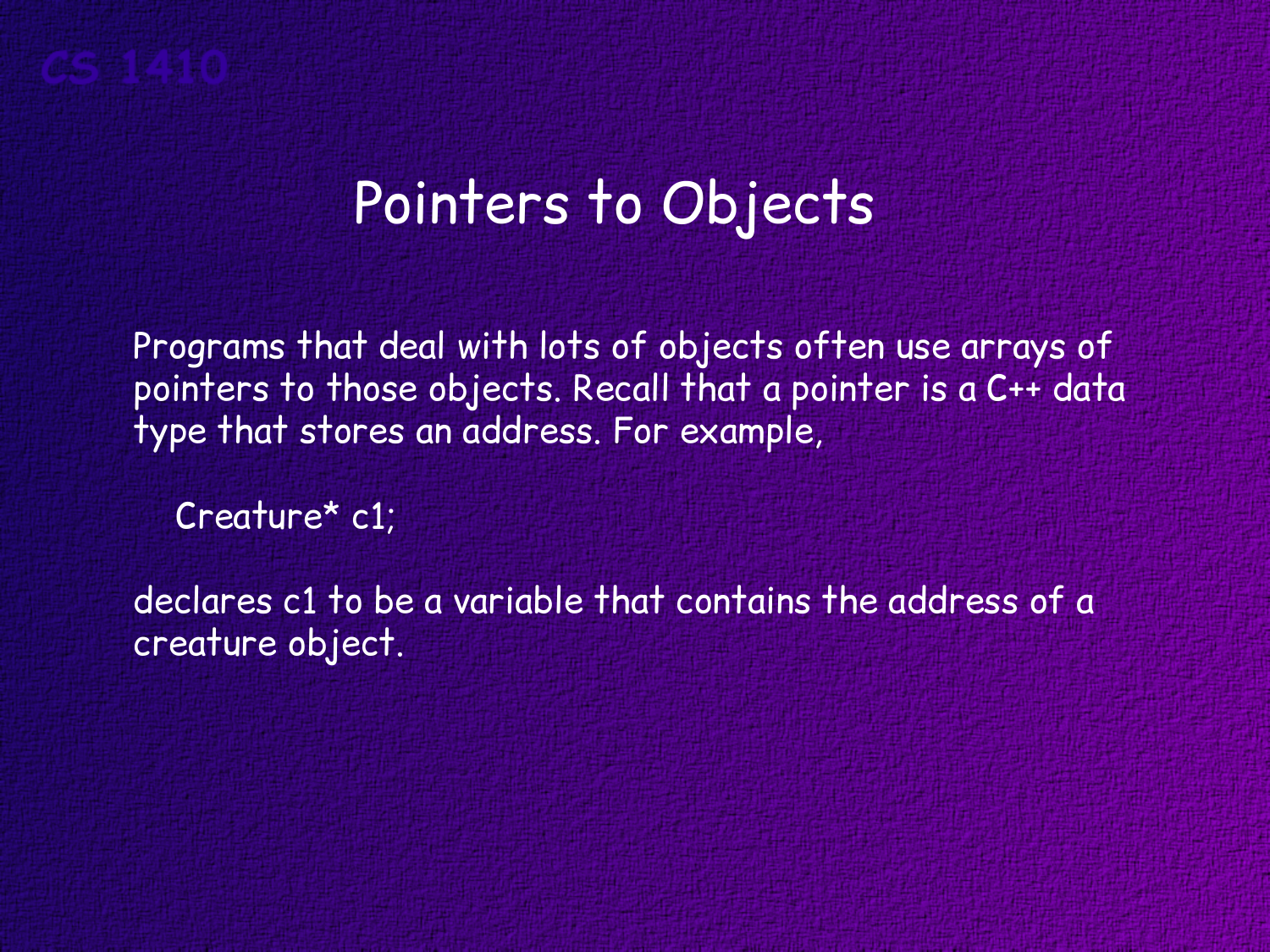

Pointers to Objects
Programs that deal with lots of objects often use arrays of
pointers to those objects. Recall that a pointer is a C++ data
type that stores an address. For example,

    Creature* c1;

declares c1 to be a variable that contains the address of a
creature object.